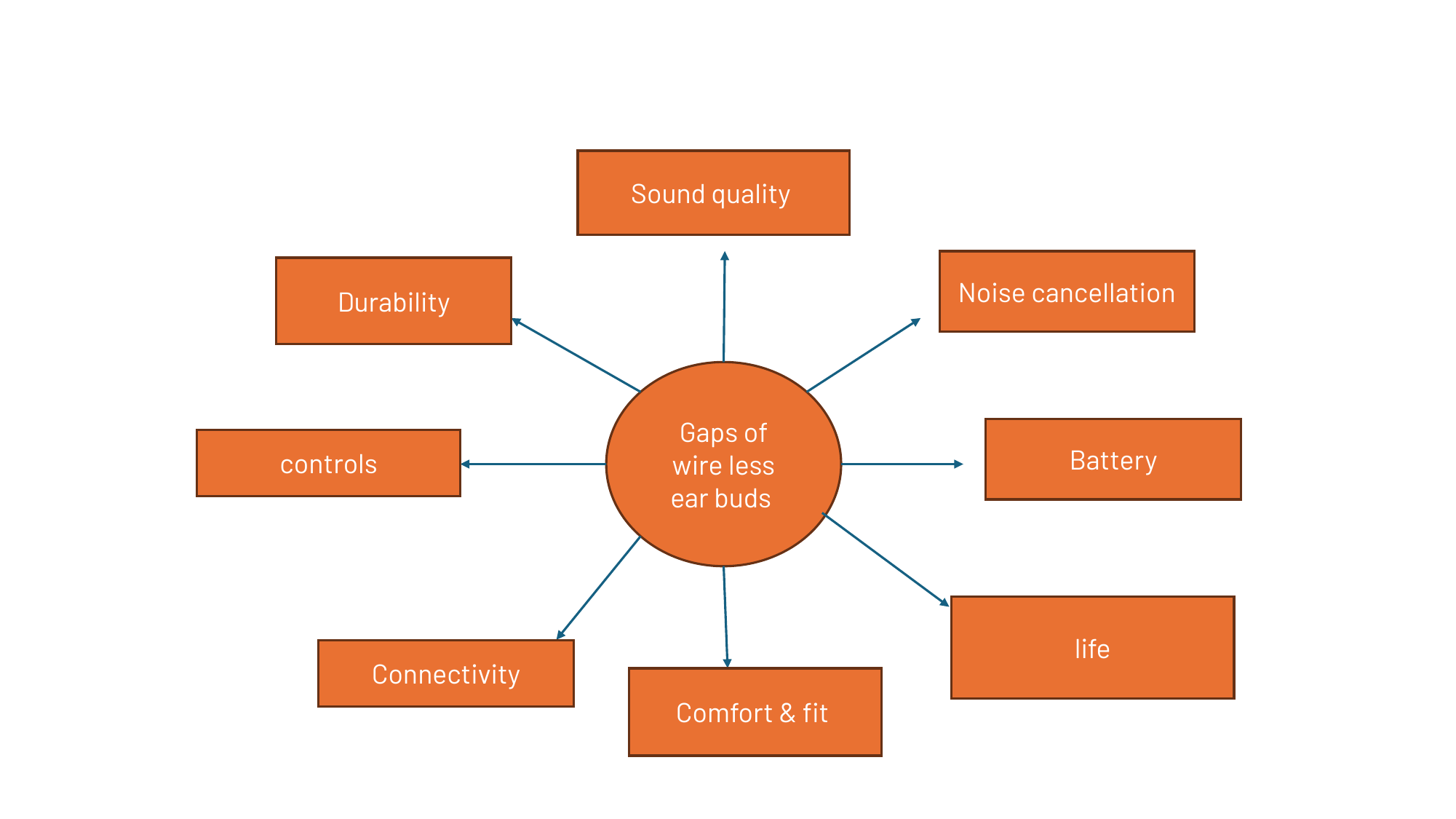

#

Sound quality
Noise cancellation
Durability
Gaps of wire less ear buds
Battery
controls
life
Connectivity
Comfort & fit